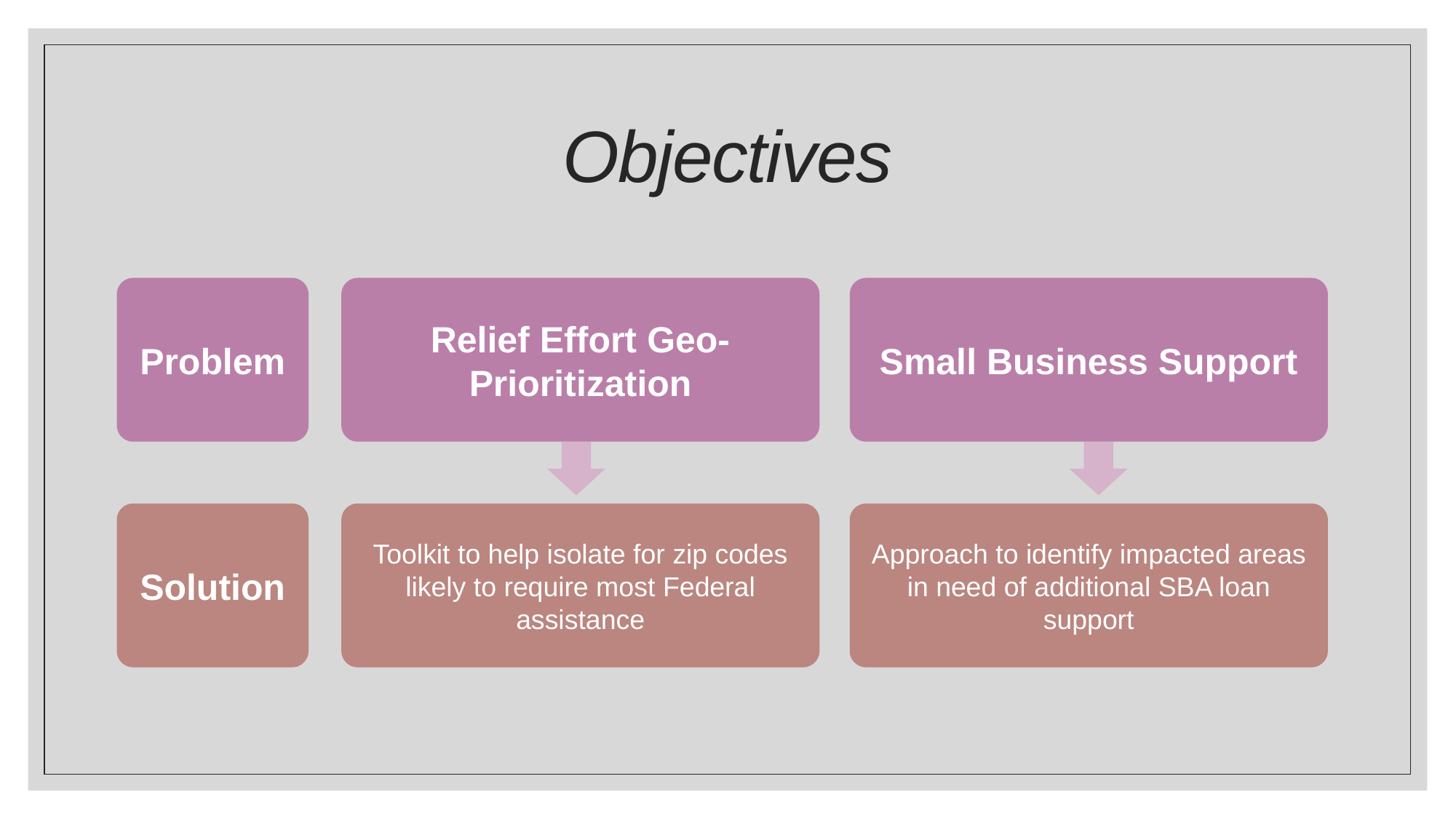

# Objectives
Problem
Small Business Support
Relief Effort Geo-Prioritization

Approach to identify impacted areas in need of additional SBA loan support
Solution
Toolkit to help isolate for zip codes likely to require most Federal assistance